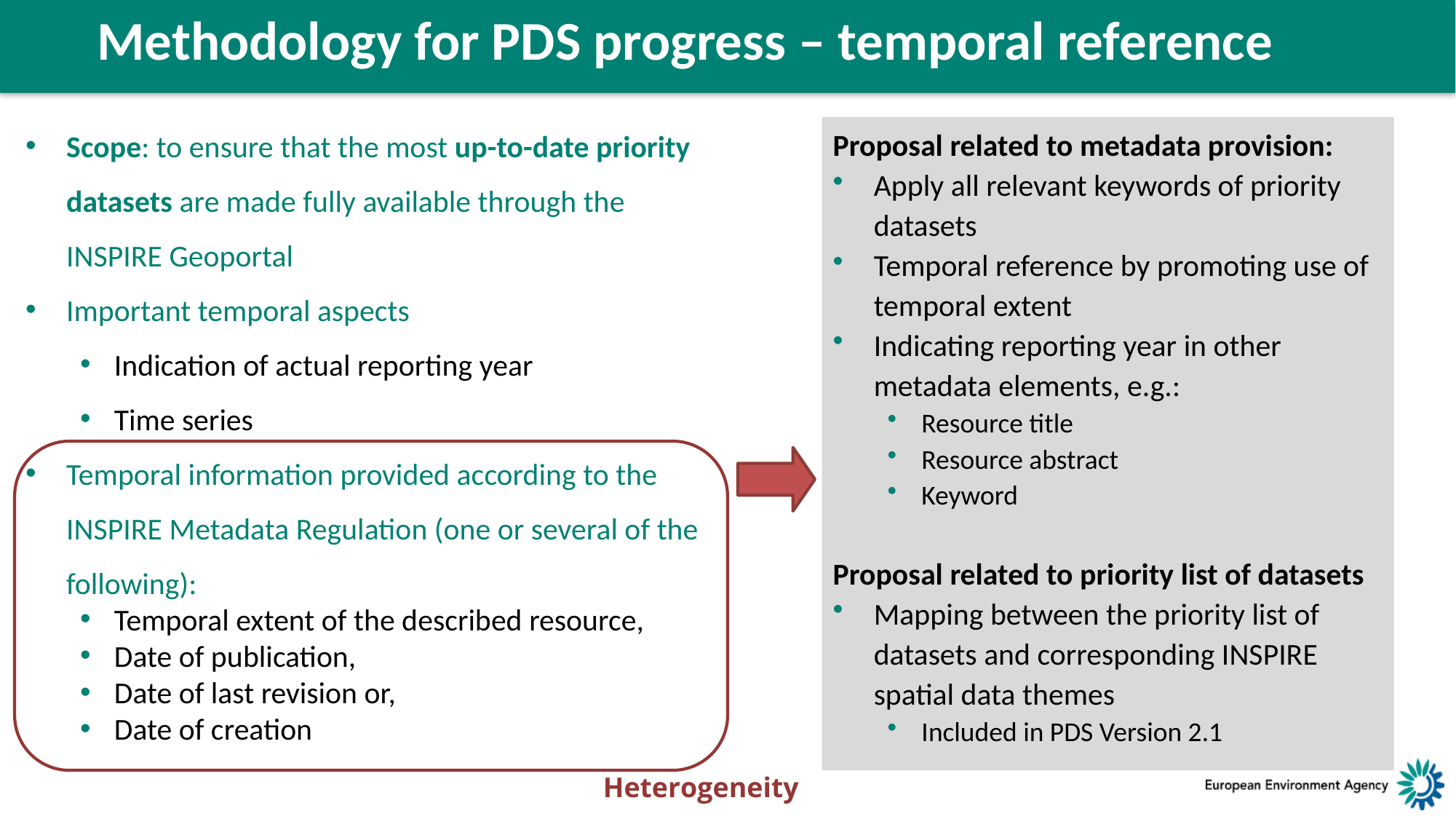

Methodology for PDS progress – temporal reference
Scope: to ensure that the most up-to-date priority datasets are made fully available through the INSPIRE Geoportal
Important temporal aspects
Indication of actual reporting year
Time series
Temporal information provided according to the INSPIRE Metadata Regulation (one or several of the following):
Temporal extent of the described resource,
Date of publication,
Date of last revision or,
Date of creation

Proposal related to metadata provision:
Apply all relevant keywords of priority datasets
Temporal reference by promoting use of temporal extent
Indicating reporting year in other metadata elements, e.g.:
Resource title
Resource abstract
Keyword

Proposal related to priority list of datasets
Mapping between the priority list of datasets and corresponding INSPIRE spatial data themes
Included in PDS Version 2.1

Heterogeneity